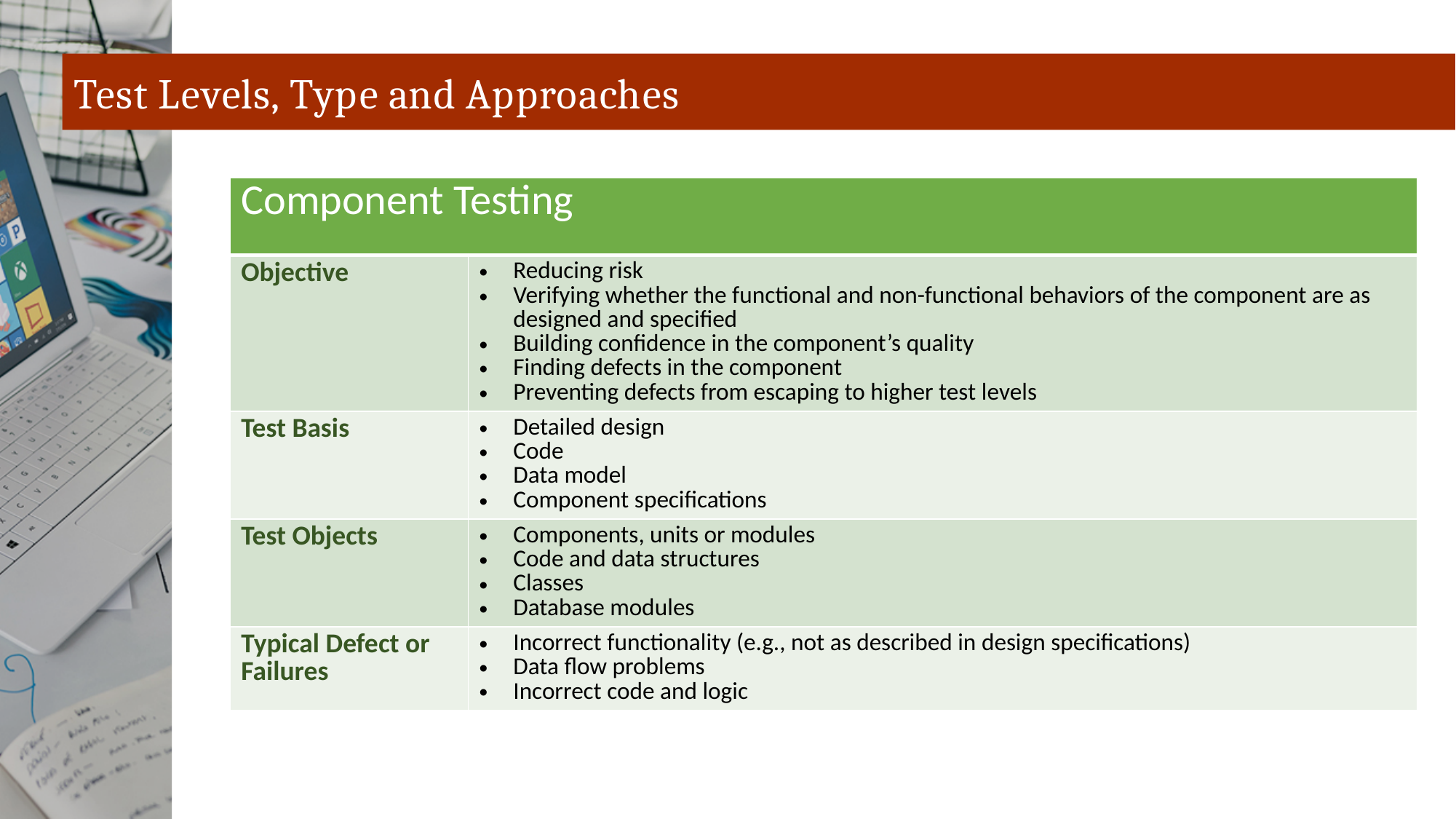

# Test Levels, Type and Approaches
| Component Testing |  |
| --- | --- |
| Objective | Reducing risk Verifying whether the functional and non-functional behaviors of the component are as designed and specified Building confidence in the component’s quality Finding defects in the component Preventing defects from escaping to higher test levels |
| Test Basis | Detailed design Code Data model Component specifications |
| Test Objects | Components, units or modules Code and data structures Classes Database modules |
| Typical Defect or Failures | Incorrect functionality (e.g., not as described in design specifications) Data flow problems Incorrect code and logic |